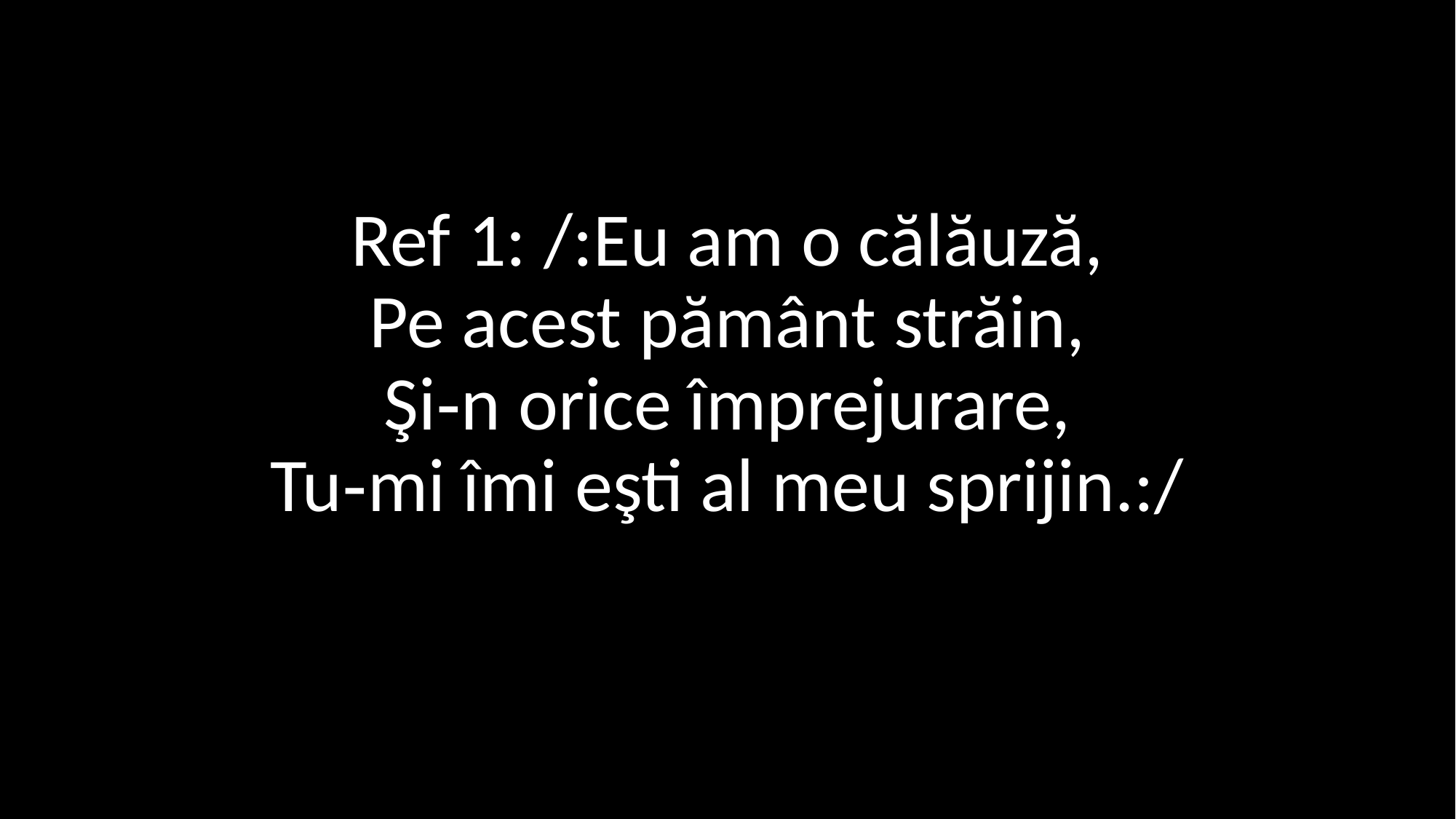

# Ref 1: /:Eu am o călăuză, Pe acest pământ străin, Şi‑n orice împrejurare, Tu‑mi îmi eşti al meu sprijin.:/